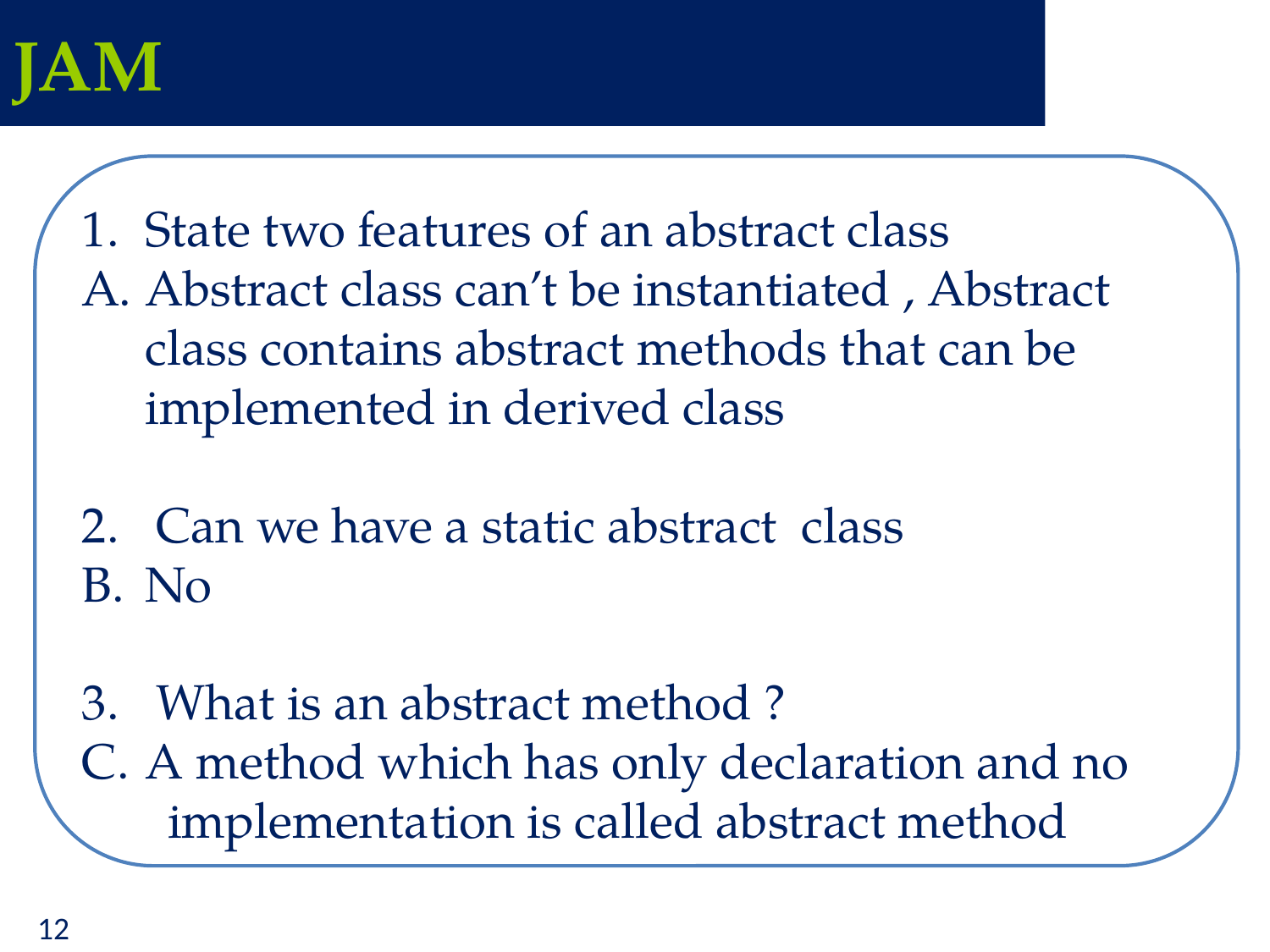

# JAM
State two features of an abstract class
Abstract class can’t be instantiated , Abstract class contains abstract methods that can be implemented in derived class

2.   Can we have a static abstract  class
No

3.   What is an abstract method ?
A method which has only declaration and no
       implementation is called abstract method
12